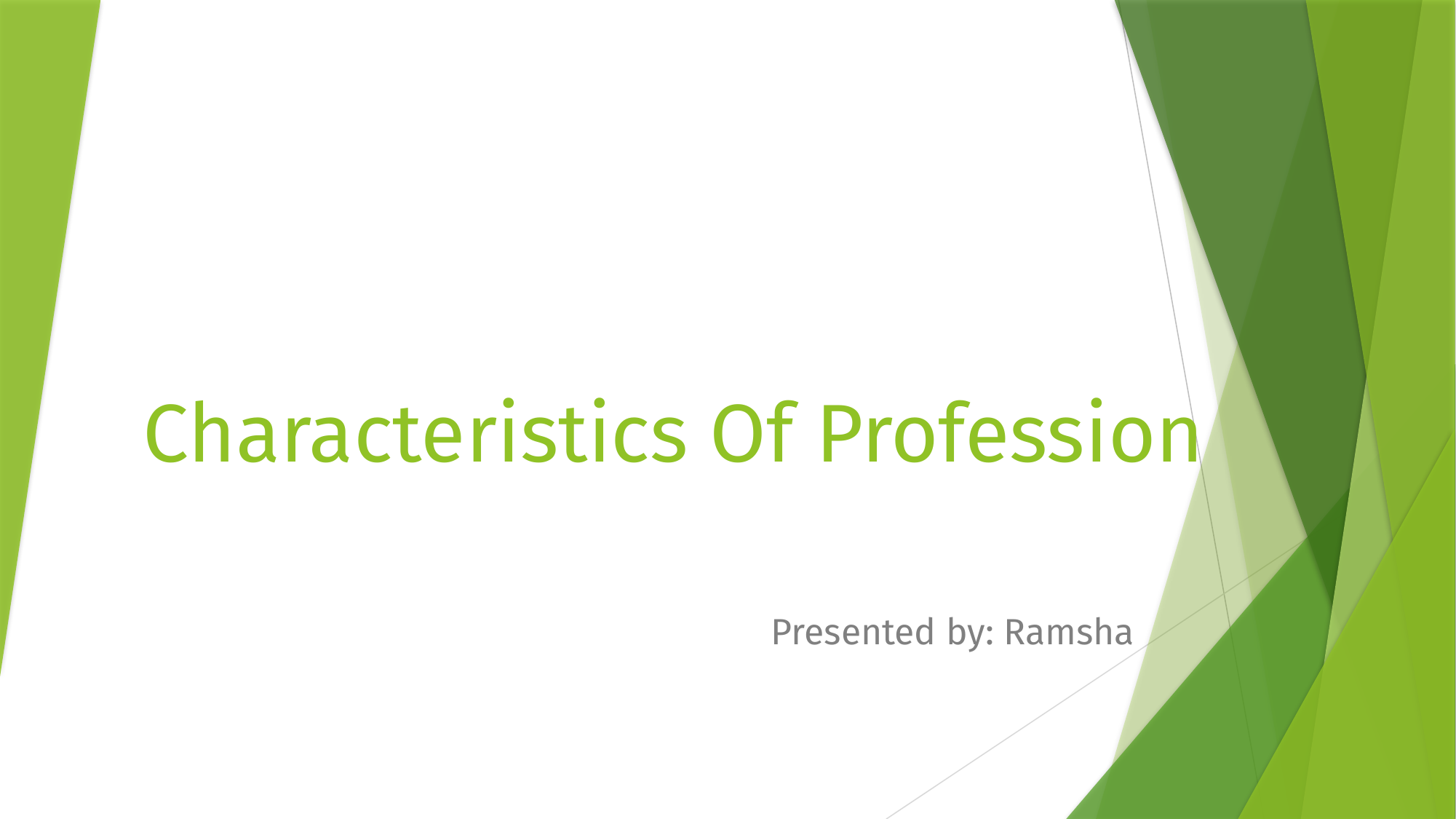

# Characteristics Of Profession
Presented by: Ramsha